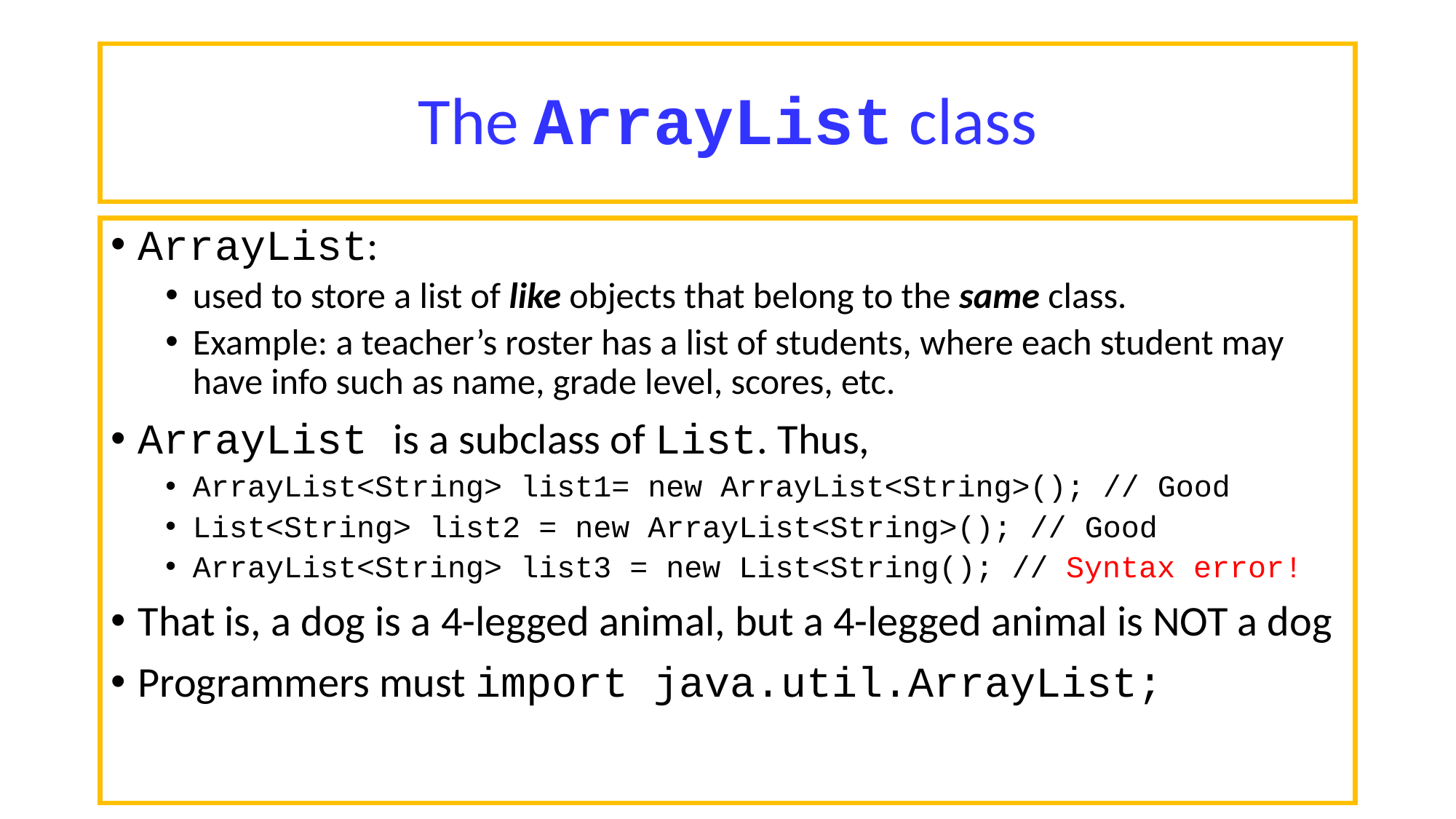

# The ArrayList class
ArrayList:
used to store a list of like objects that belong to the same class.
Example: a teacher’s roster has a list of students, where each student may have info such as name, grade level, scores, etc.
ArrayList is a subclass of List. Thus,
ArrayList<String> list1= new ArrayList<String>(); // Good
List<String> list2 = new ArrayList<String>(); // Good
ArrayList<String> list3 = new List<String(); // Syntax error!
That is, a dog is a 4-legged animal, but a 4-legged animal is NOT a dog
Programmers must import java.util.ArrayList;